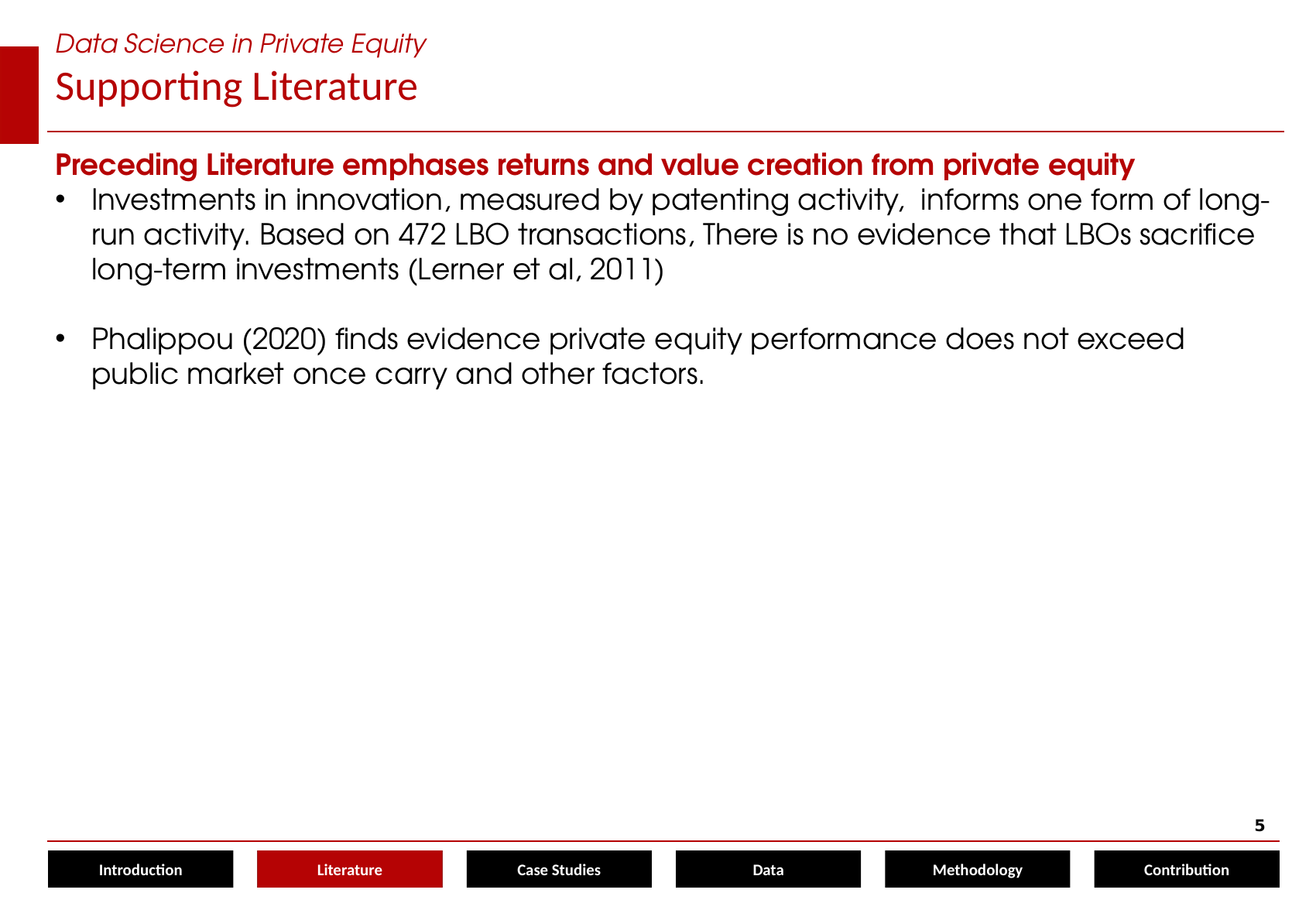

Data Science in Private Equity
# Supporting Literature
Preceding Literature emphases returns and value creation from private equity
Investments in innovation, measured by patenting activity,  informs one form of long-run activity. Based on 472 LBO transactions, There is no evidence that LBOs sacrifice long-term investments (Lerner et al, 2011)

Phalippou (2020) finds evidence private equity performance does not exceed public market once carry and other factors.